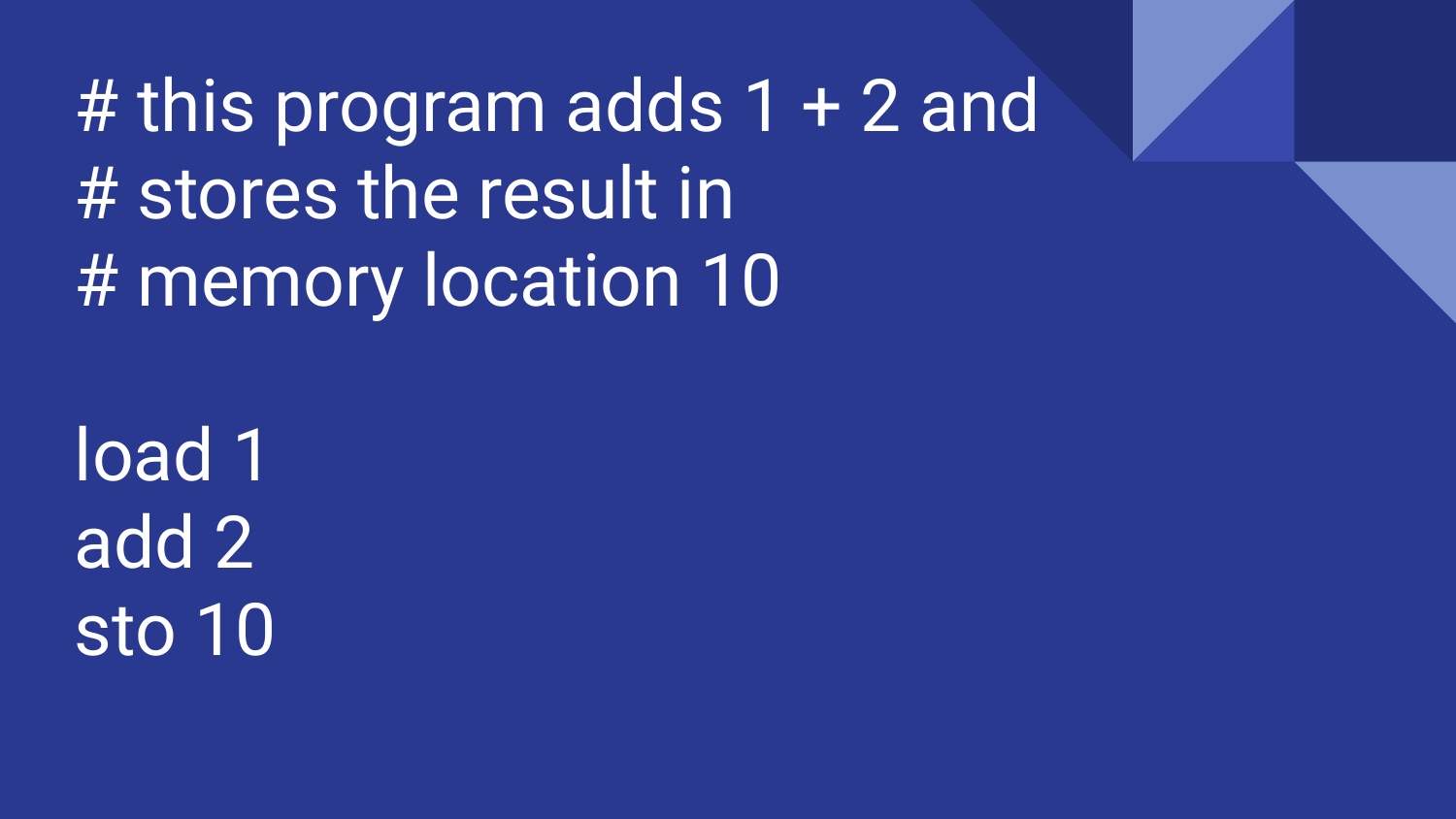

# # this program adds 1 + 2 and # stores the result in # memory location 10

load 1
add 2
sto 10